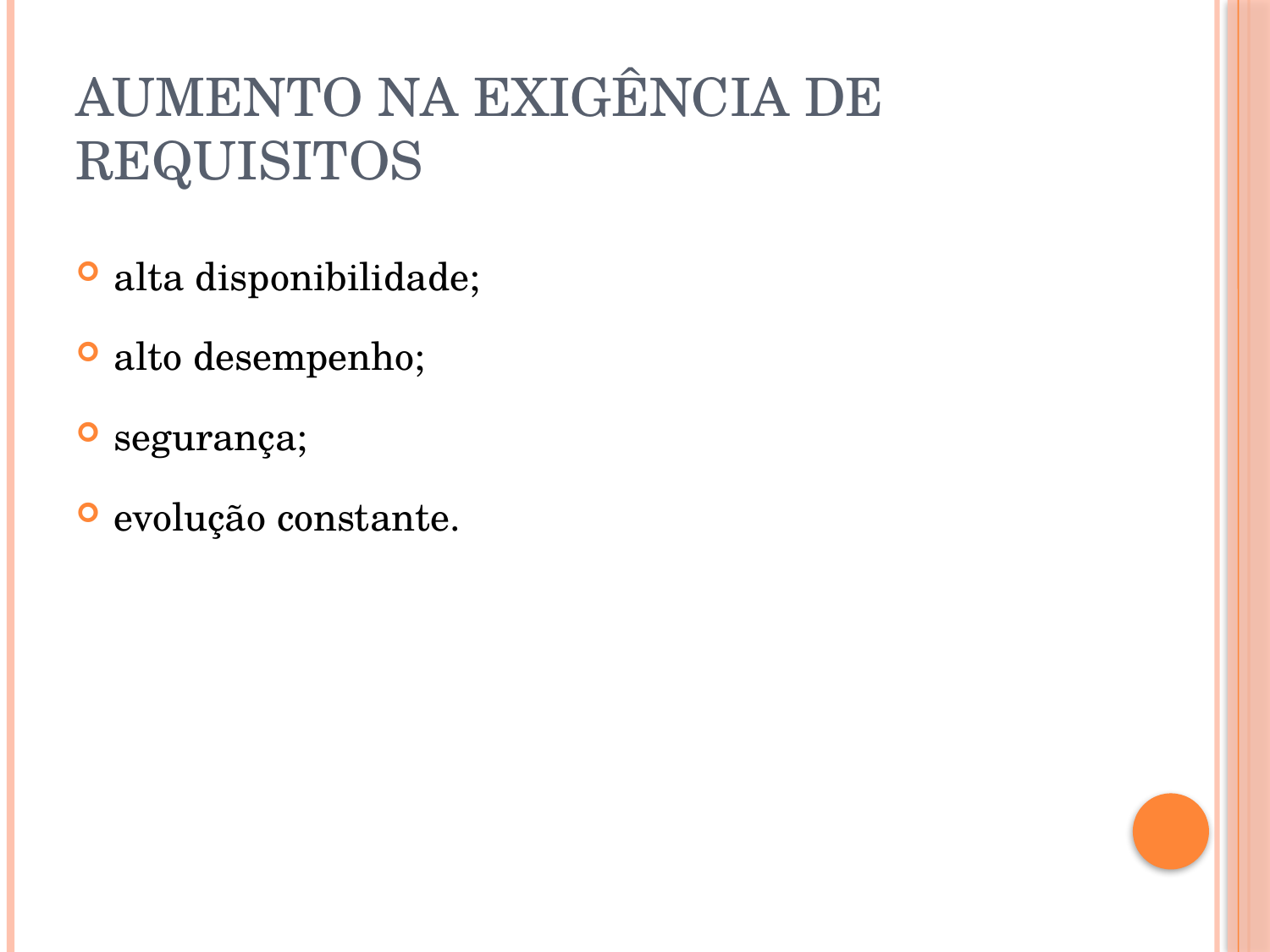

# Aumento na exigência de requisitos
alta disponibilidade;
alto desempenho;
segurança;
evolução constante.